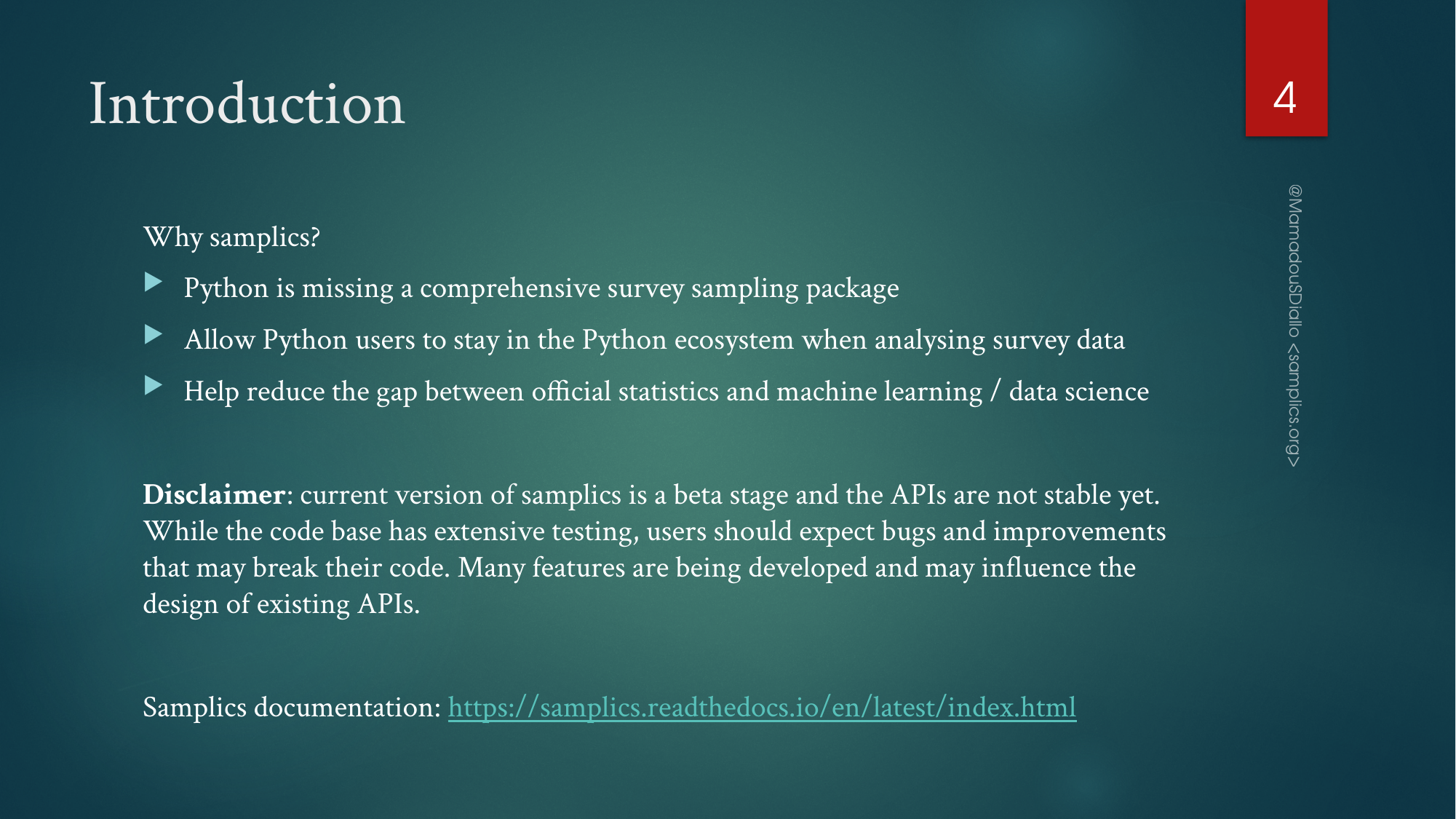

4
# Introduction
Why samplics?
Python is missing a comprehensive survey sampling package
Allow Python users to stay in the Python ecosystem when analysing survey data
Help reduce the gap between official statistics and machine learning / data science

Disclaimer: current version of samplics is a beta stage and the APIs are not stable yet. While the code base has extensive testing, users should expect bugs and improvements that may break their code. Many features are being developed and may influence the design of existing APIs.

Samplics documentation: https://samplics.readthedocs.io/en/latest/index.html
@MamadouSDiallo <samplics.org>